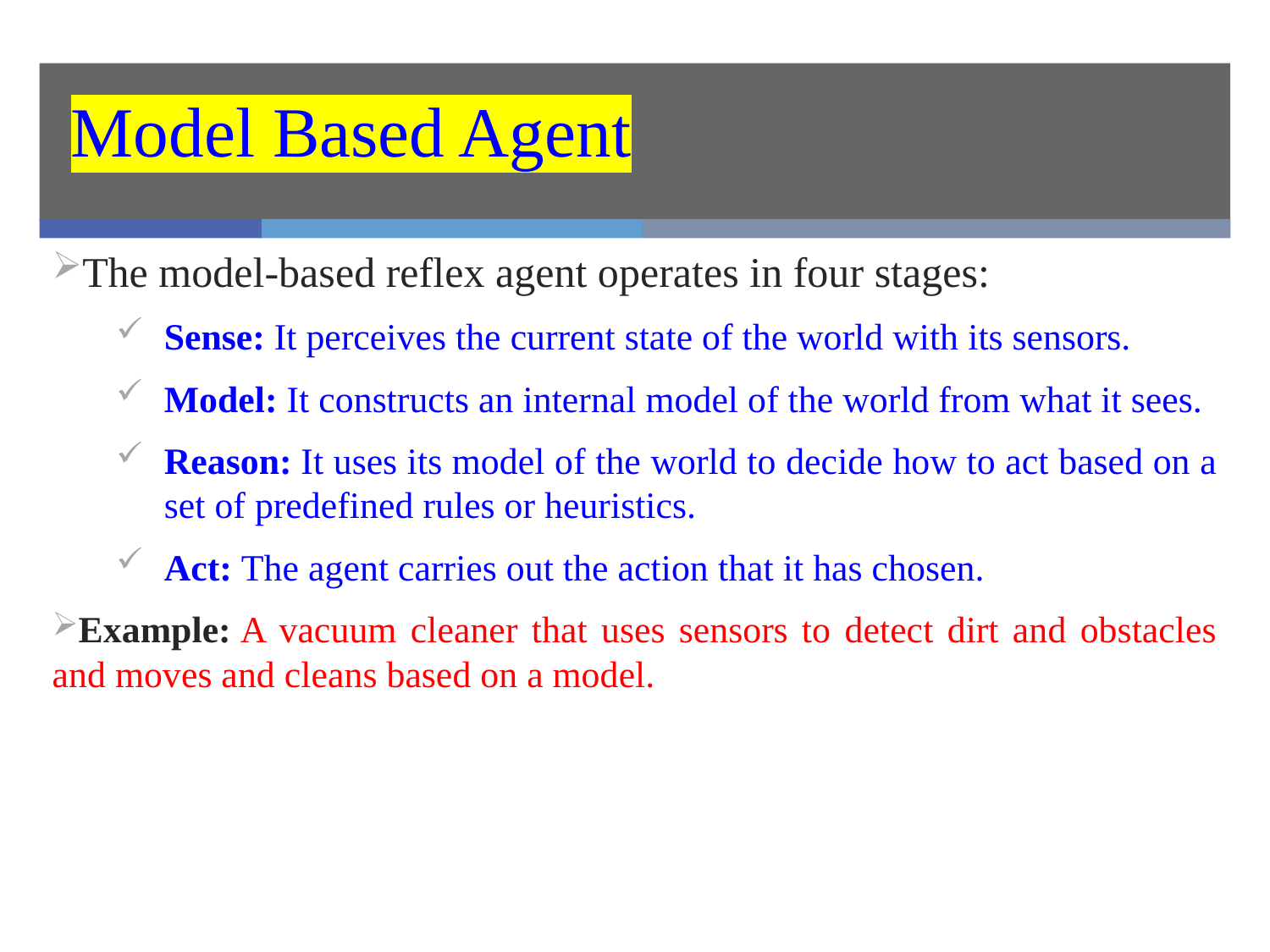

Model Based Agent
The model-based reflex agent operates in four stages:
Sense: It perceives the current state of the world with its sensors.
Model: It constructs an internal model of the world from what it sees.
Reason: It uses its model of the world to decide how to act based on a set of predefined rules or heuristics.
Act: The agent carries out the action that it has chosen.
Example: A vacuum cleaner that uses sensors to detect dirt and obstacles and moves and cleans based on a model.